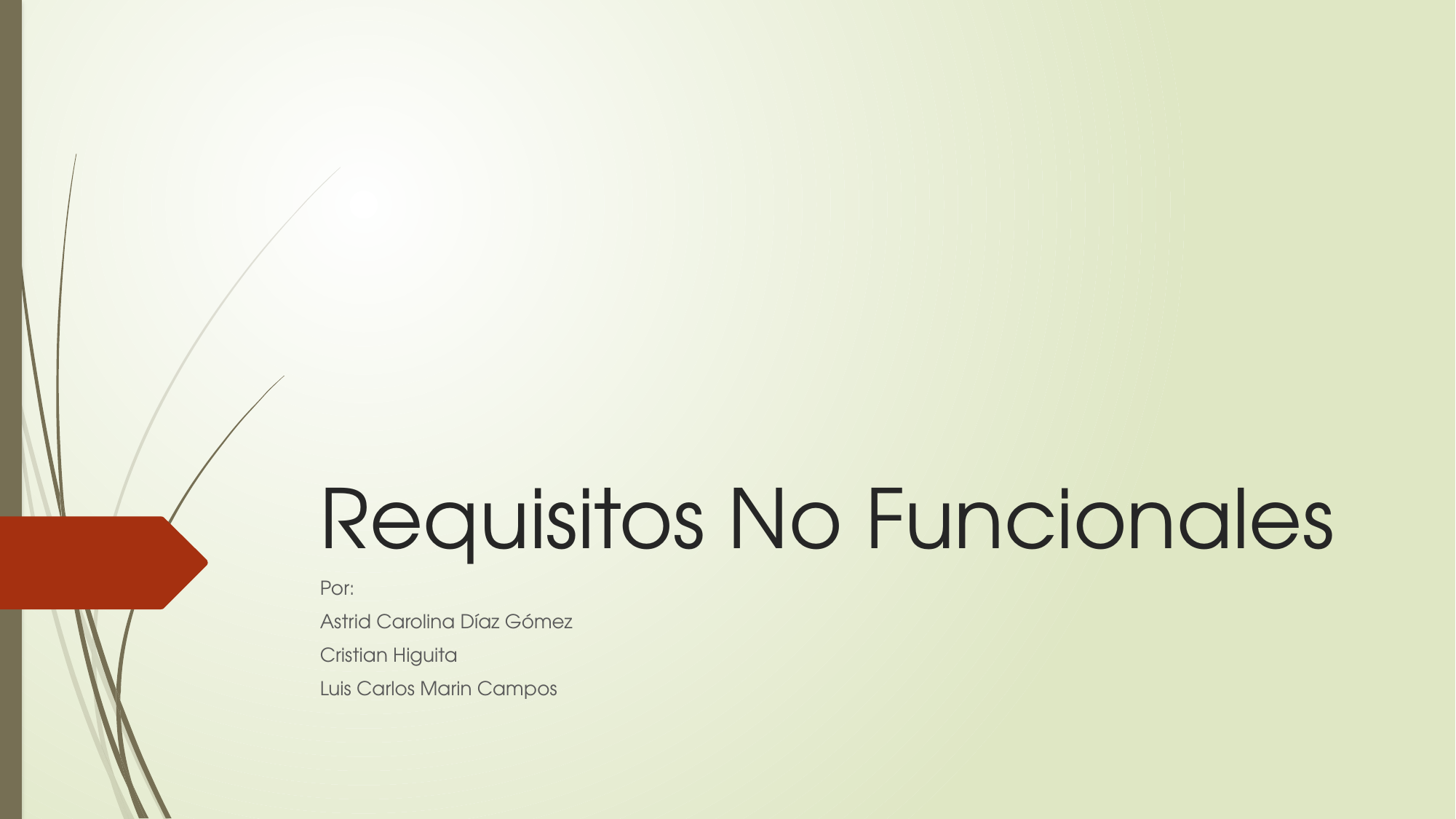

# Requisitos No Funcionales
Por:
Astrid Carolina Díaz Gómez
Cristian Higuita
Luis Carlos Marin Campos